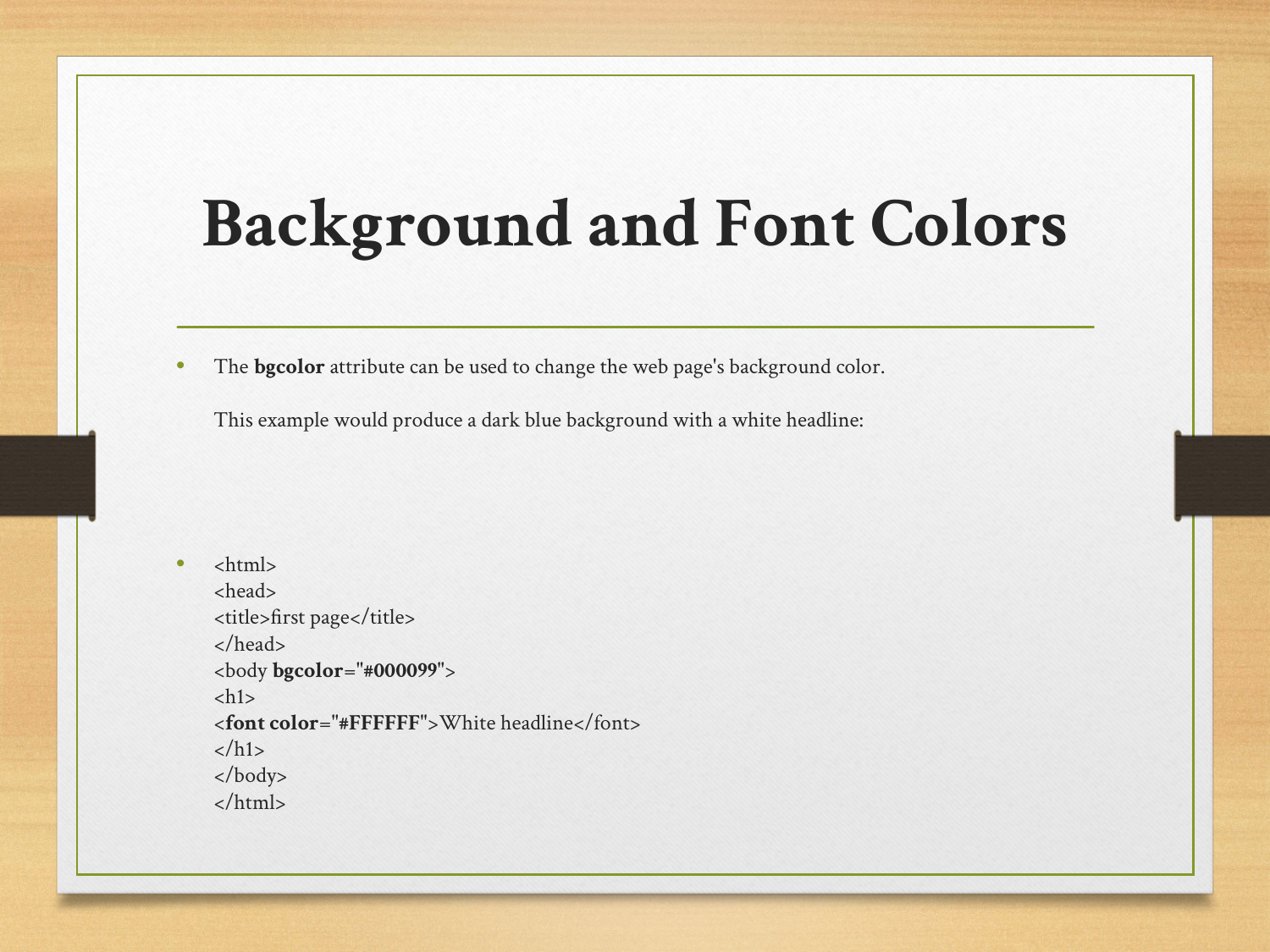

# Background and Font Colors
The bgcolor attribute can be used to change the web page's background color.
This example would produce a dark blue background with a white headline:

<html>
<head>
<title>first page</title>
</head>
<body bgcolor="#000099">
<h1>
<font color="#FFFFFF">White headline</font>
</h1>
</body>
</html>